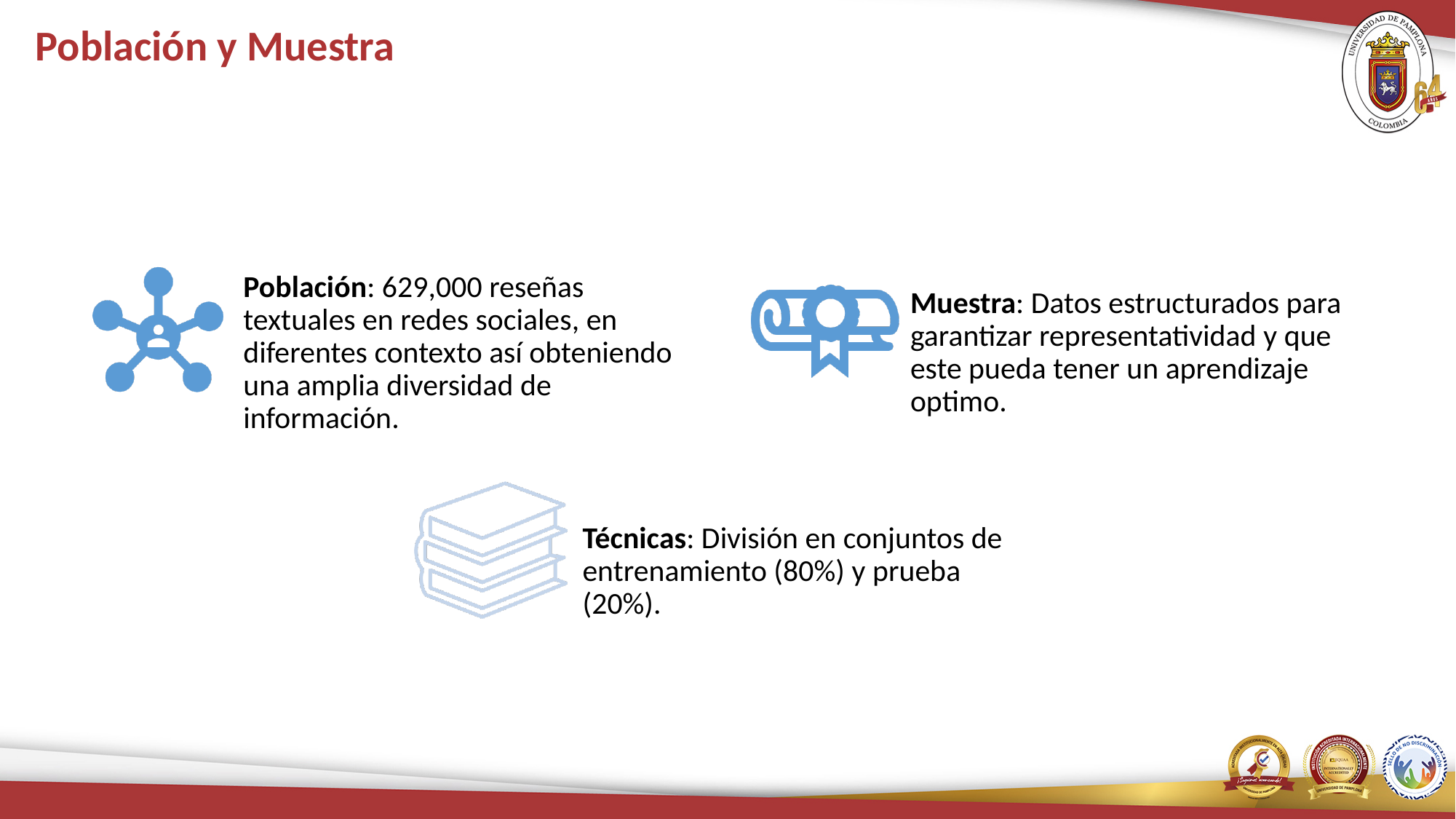

# Población y Muestra
Población: 629,000 reseñas textuales en redes sociales, en diferentes contexto así obteniendo una amplia diversidad de información.
Muestra: Datos estructurados para garantizar representatividad y que este pueda tener un aprendizaje optimo.
Técnicas: División en conjuntos de entrenamiento (80%) y prueba (20%).